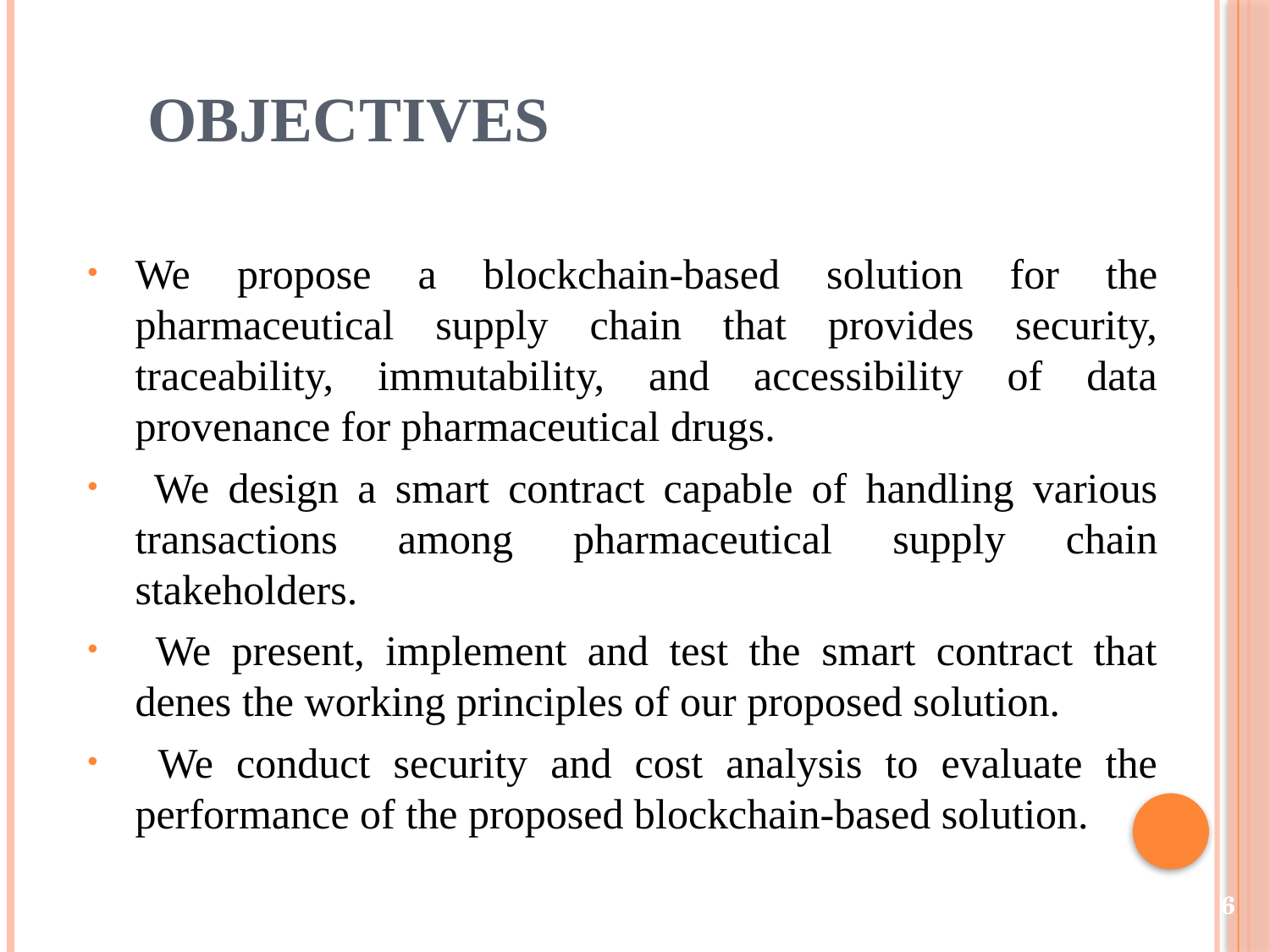

# Objectives

We propose a blockchain-based solution for the pharmaceutical supply chain that provides security, traceability, immutability, and accessibility of data provenance for pharmaceutical drugs.
 We design a smart contract capable of handling various transactions among pharmaceutical supply chain stakeholders.
 We present, implement and test the smart contract that denes the working principles of our proposed solution.
 We conduct security and cost analysis to evaluate the performance of the proposed blockchain-based solution.

6